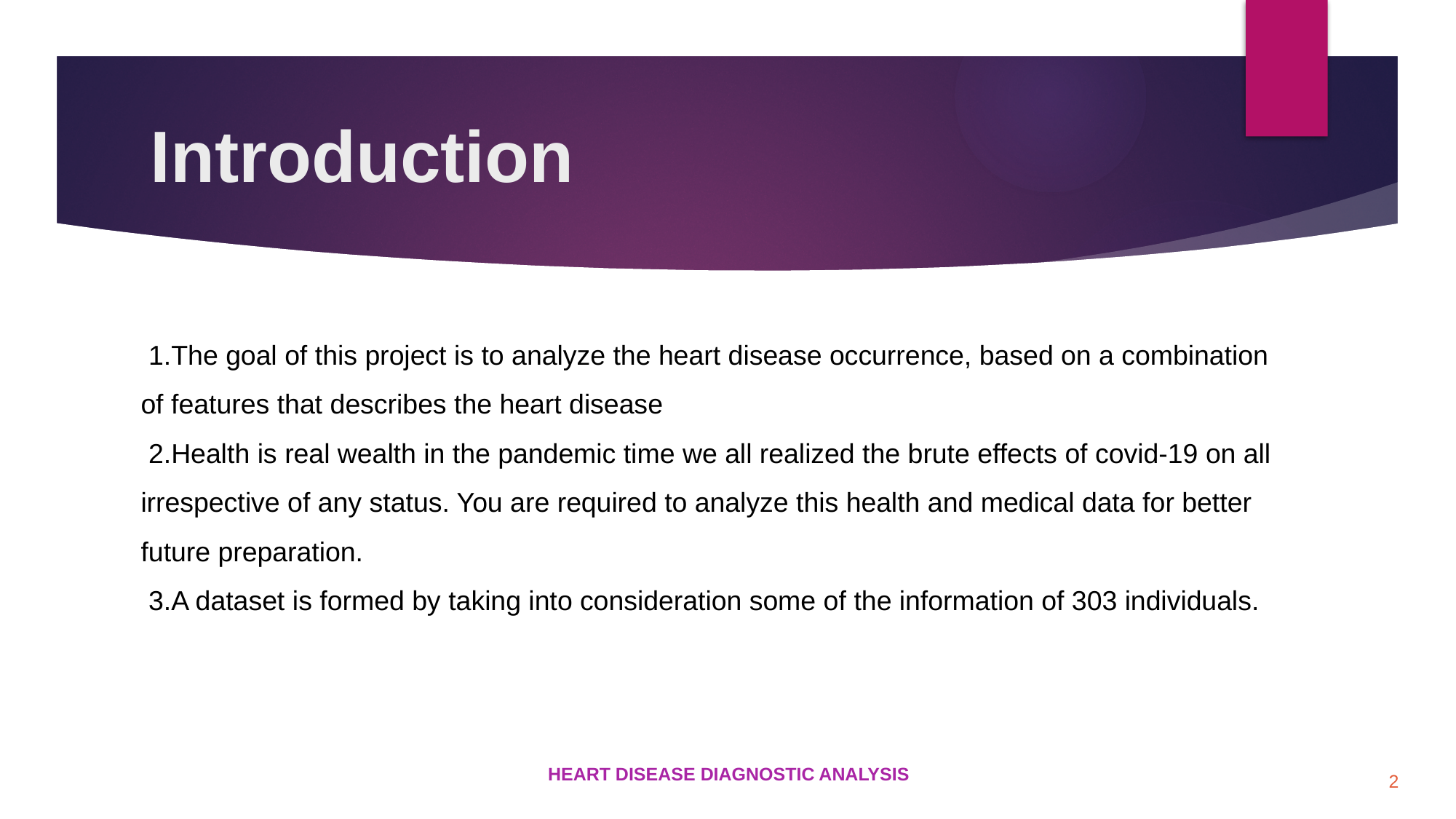

# Introduction
 1.The goal of this project is to analyze the heart disease occurrence, based on a combination of features that describes the heart disease
 2.Health is real wealth in the pandemic time we all realized the brute effects of covid-19 on all irrespective of any status. You are required to analyze this health and medical data for better future preparation.
 3.A dataset is formed by taking into consideration some of the information of 303 individuals.
HEART DISEASE DIAGNOSTIC ANALYSIS
2